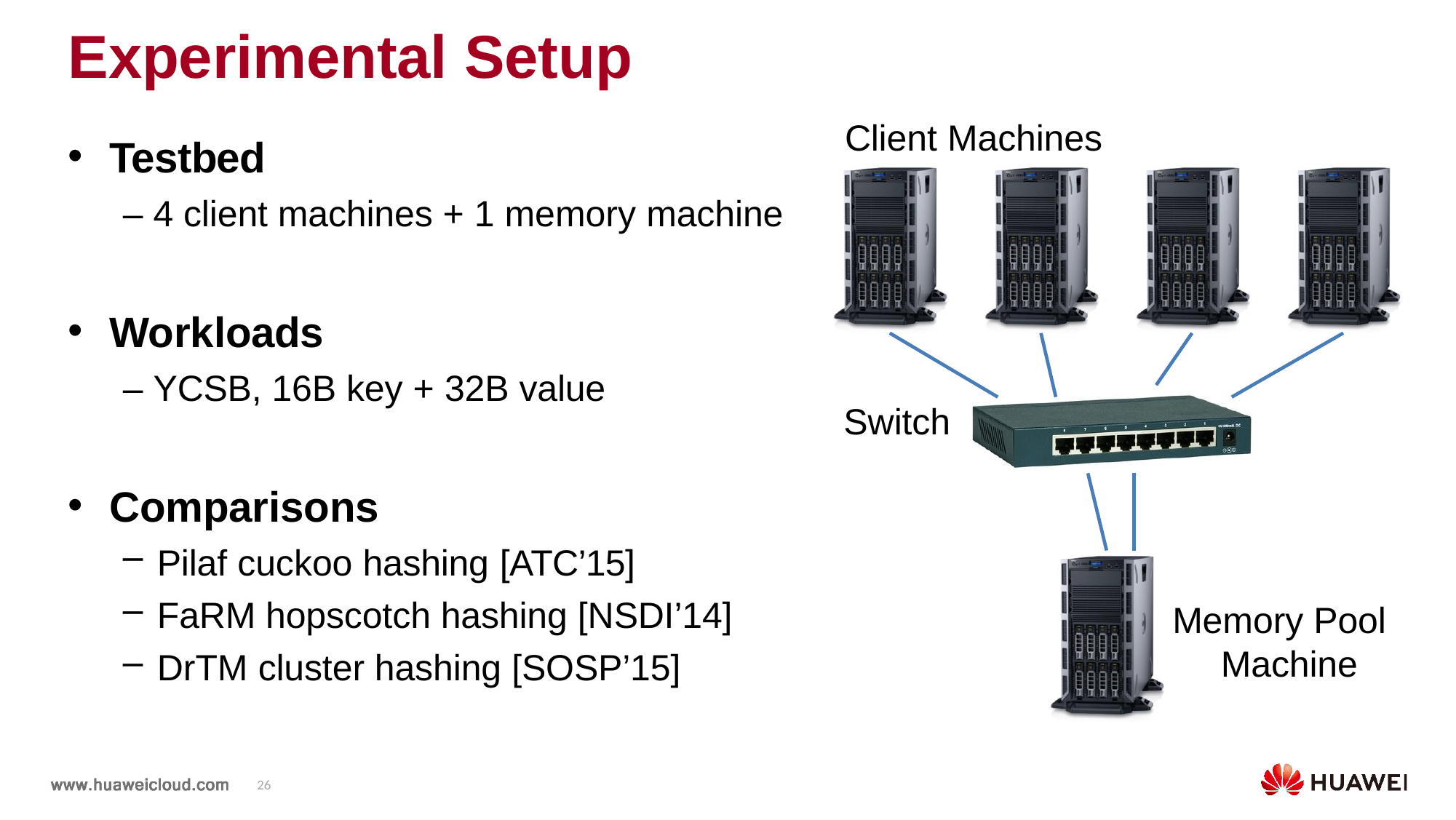

# Experimental Setup
Client Machines
Testbed
– 4 client machines + 1 memory machine

Workloads
– YCSB, 16B key + 32B value

Switch
Comparisons
Pilaf cuckoo hashing [ATC’15]
FaRM hopscotch hashing [NSDI’14]
DrTM cluster hashing [SOSP’15]

Memory Pool  Machine
26